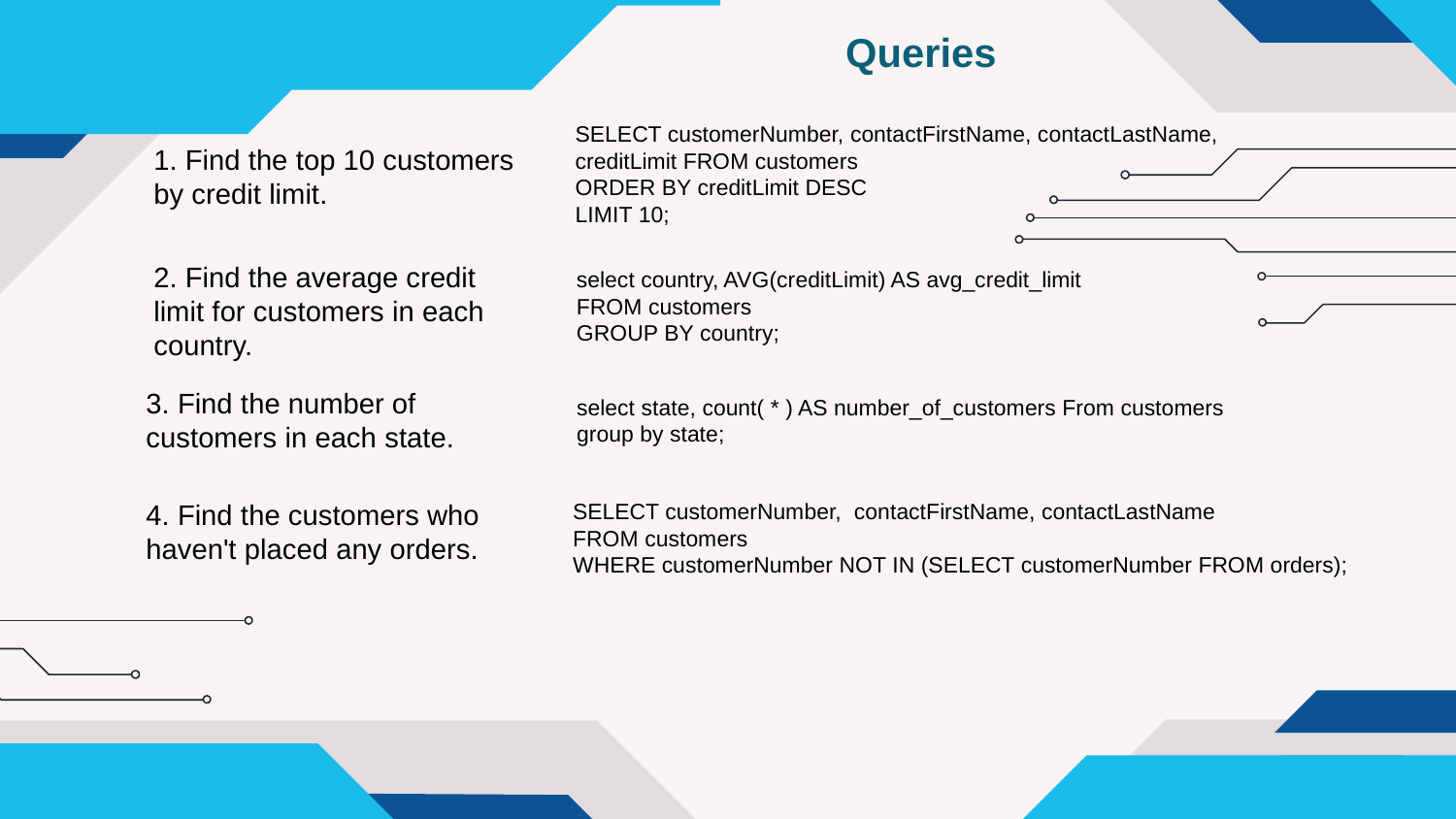

Queries
SELECT customerNumber, contactFirstName, contactLastName,
creditLimit FROM customers
ORDER BY creditLimit DESC
LIMIT 10;
1. Find the top 10 customers by credit limit.

2. Find the average credit limit for customers in each country.
select country, AVG(creditLimit) AS avg_credit_limit
FROM customers
GROUP BY country;
3. Find the number of customers in each state.
select state, count( * ) AS number_of_customers From customers
group by state;
4. Find the customers who haven't placed any orders.
SELECT customerNumber,  contactFirstName, contactLastName
FROM customers
WHERE customerNumber NOT IN (SELECT customerNumber FROM orders);